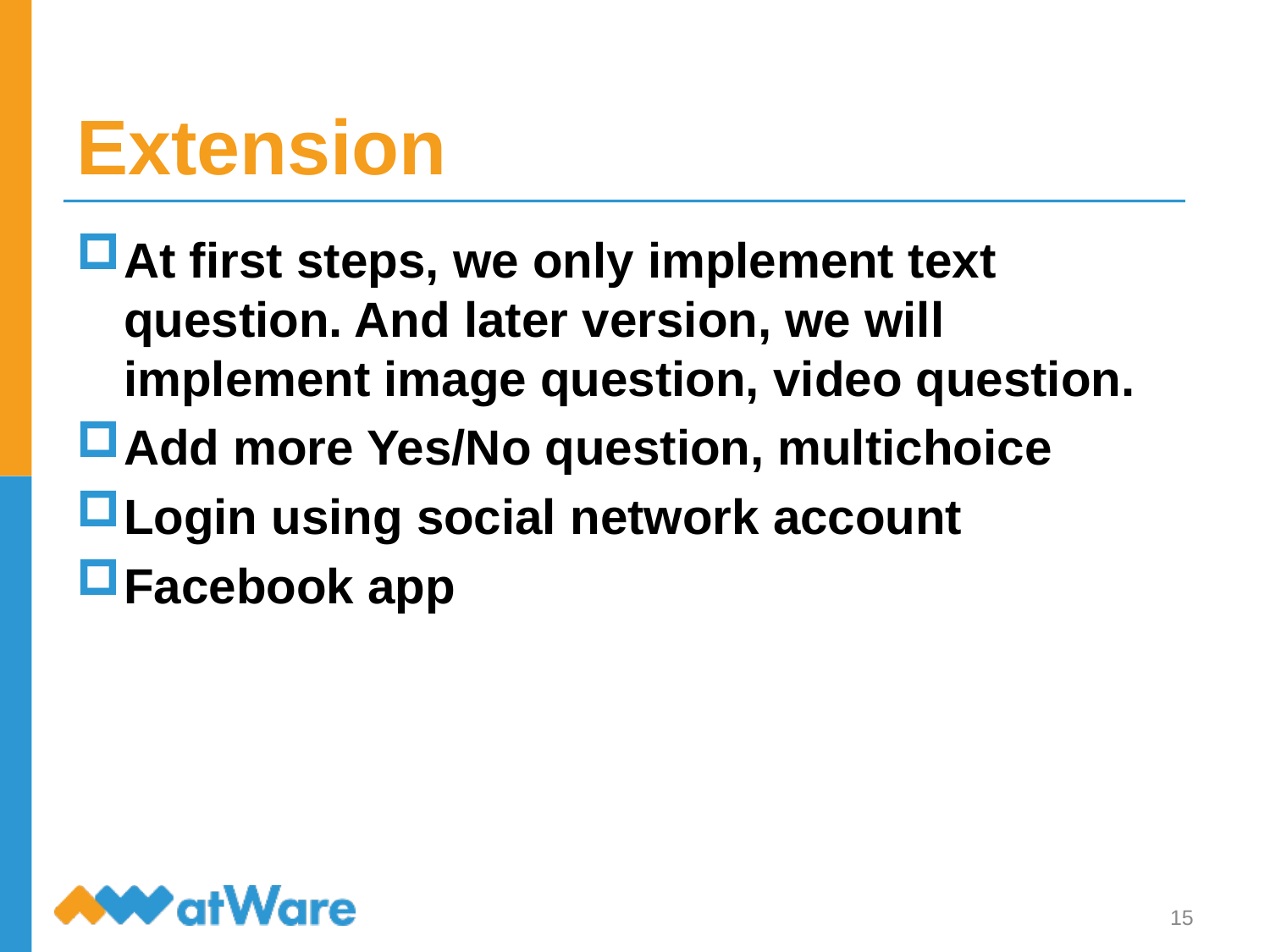

# Extension
At first steps, we only implement text question. And later version, we will implement image question, video question.
Add more Yes/No question, multichoice
Login using social network account
Facebook app
15